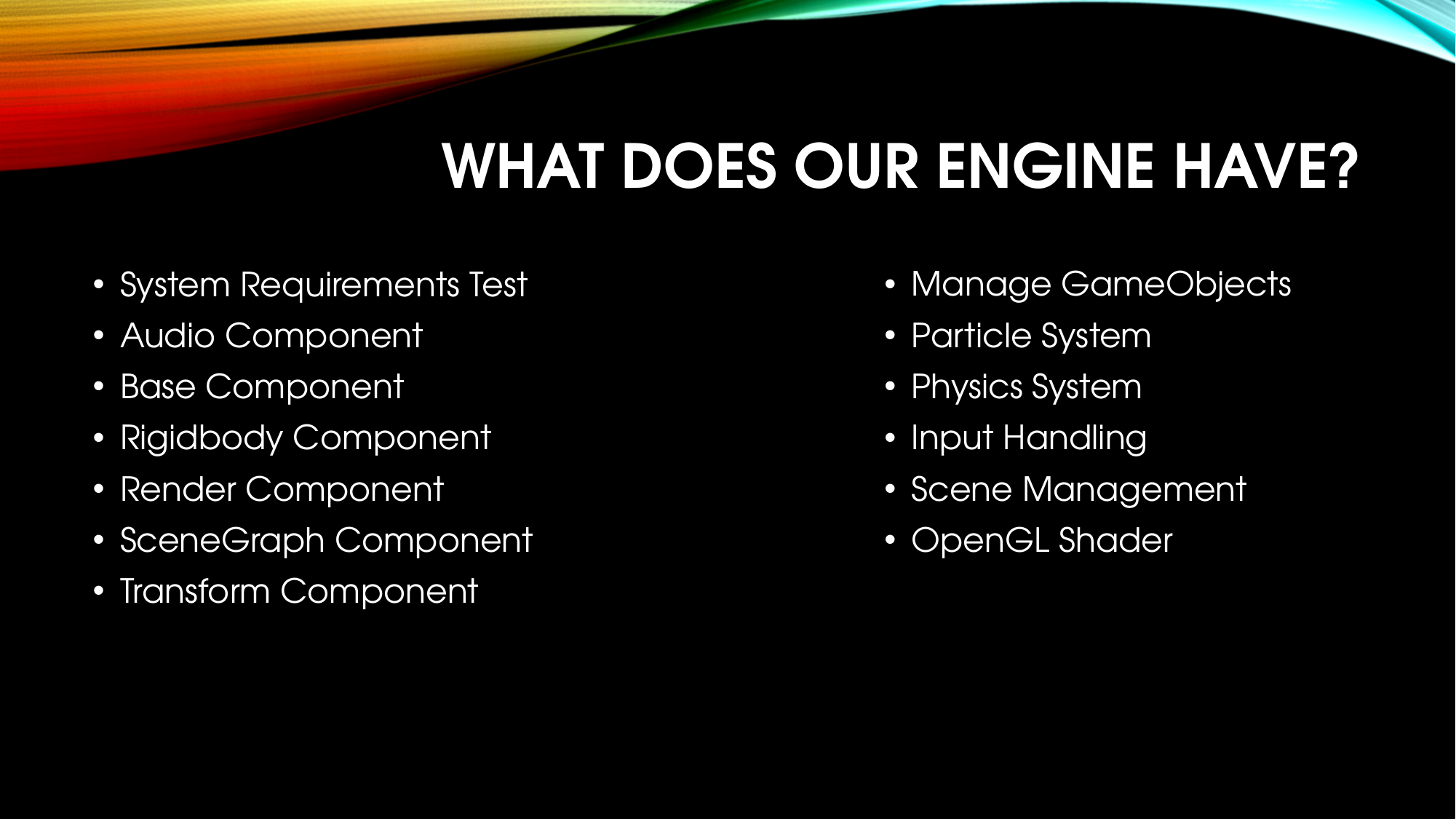

# What does our engine have?
Manage GameObjects
Particle System
Physics System
Input Handling
Scene Management
OpenGL Shader

System Requirements Test
Audio Component
Base Component
Rigidbody Component
Render Component
SceneGraph Component
Transform Component